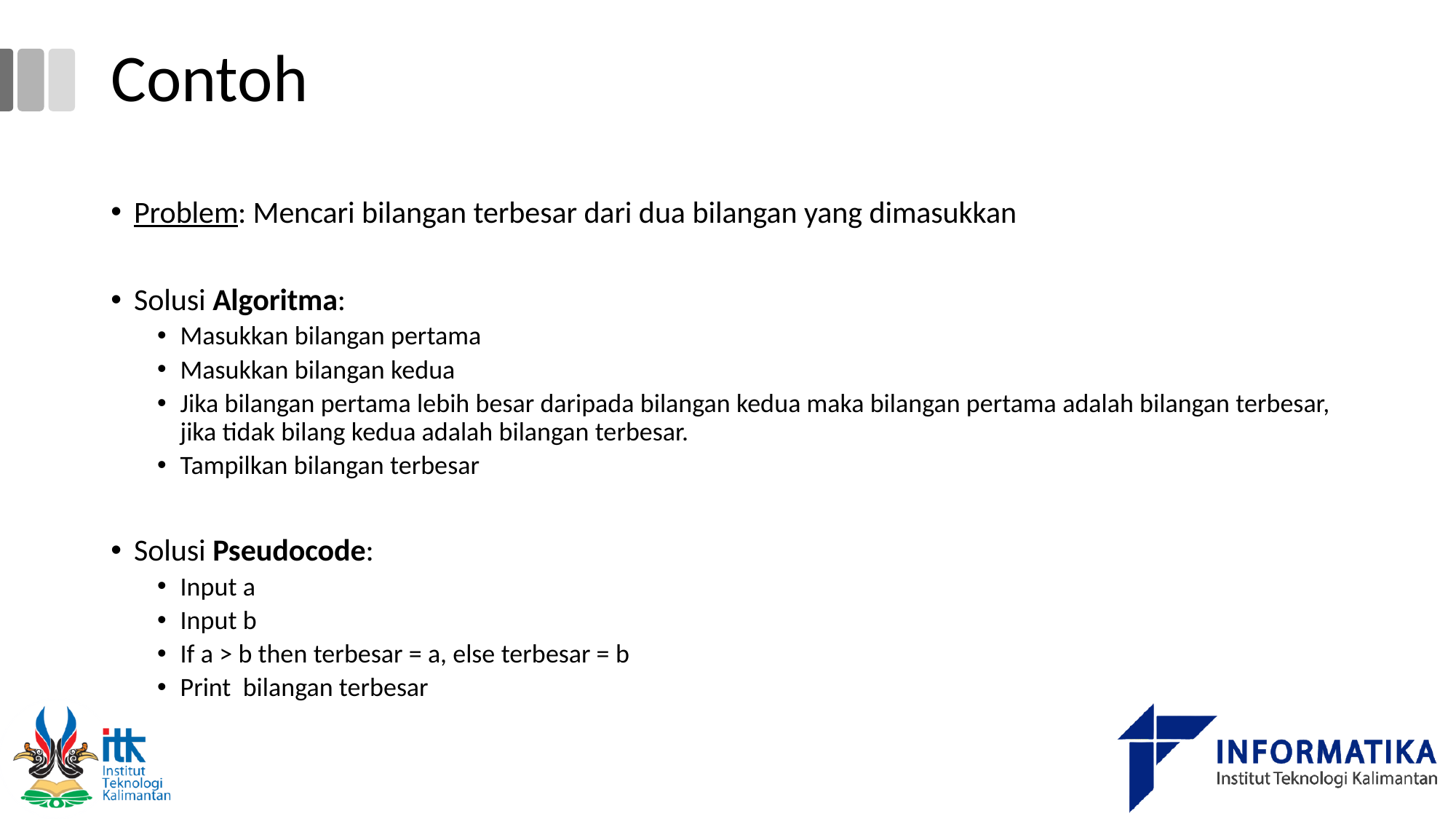

# Contoh
Problem: Mencari bilangan terbesar dari dua bilangan yang dimasukkan

Solusi Algoritma:
Masukkan bilangan pertama
Masukkan bilangan kedua
Jika bilangan pertama lebih besar daripada bilangan kedua maka bilangan pertama adalah bilangan terbesar, jika tidak bilang kedua adalah bilangan terbesar.
Tampilkan bilangan terbesar

Solusi Pseudocode:
Input a
Input b
If a > b then terbesar = a, else terbesar = b
Print  bilangan terbesar